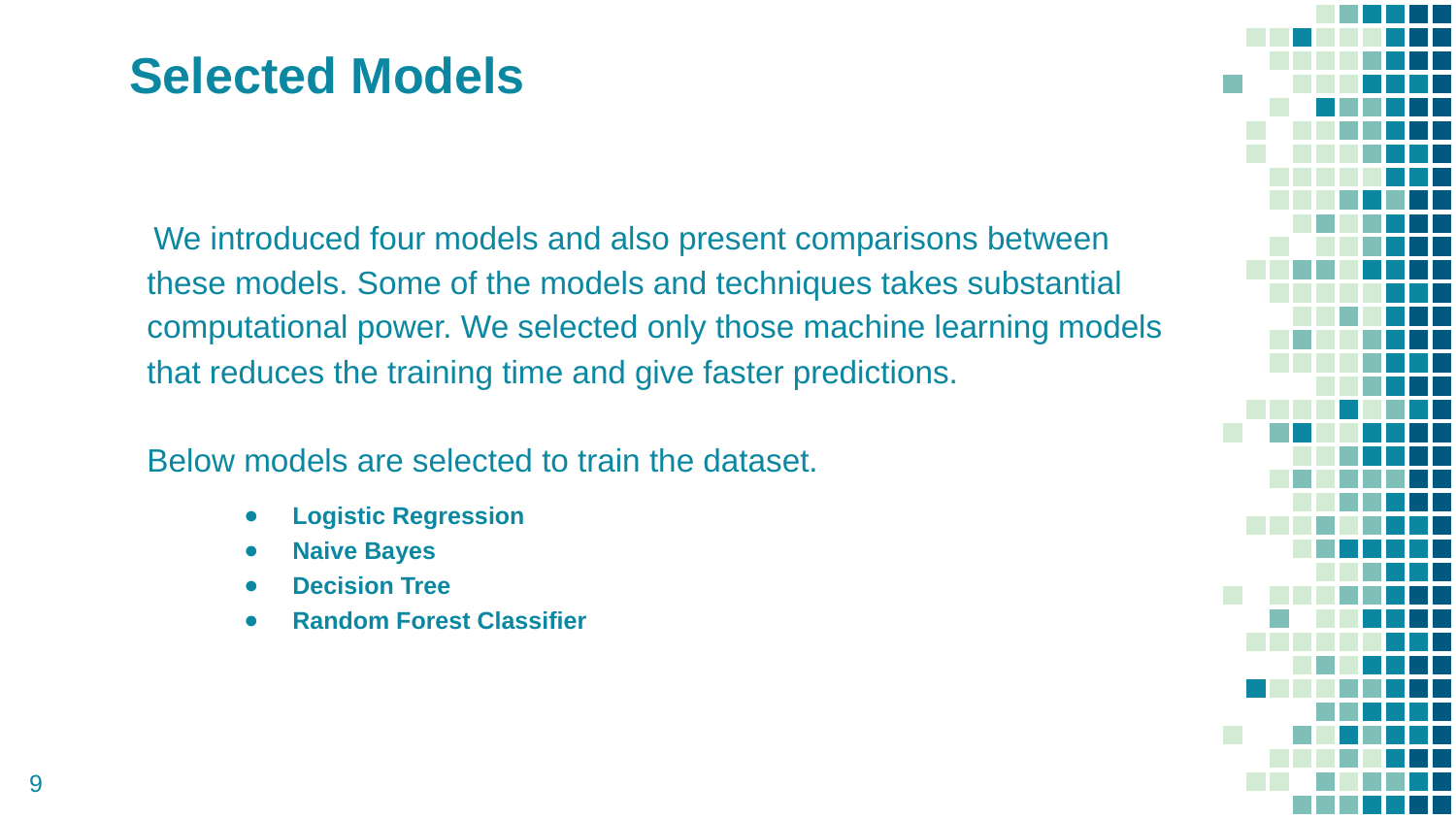

# Selected Models
 We introduced four models and also present comparisons between these models. Some of the models and techniques takes substantial computational power. We selected only those machine learning models  that reduces the training time and give faster predictions.

Below models are selected to train the dataset.
Logistic Regression
Naive Bayes
Decision Tree
Random Forest Classifier

9